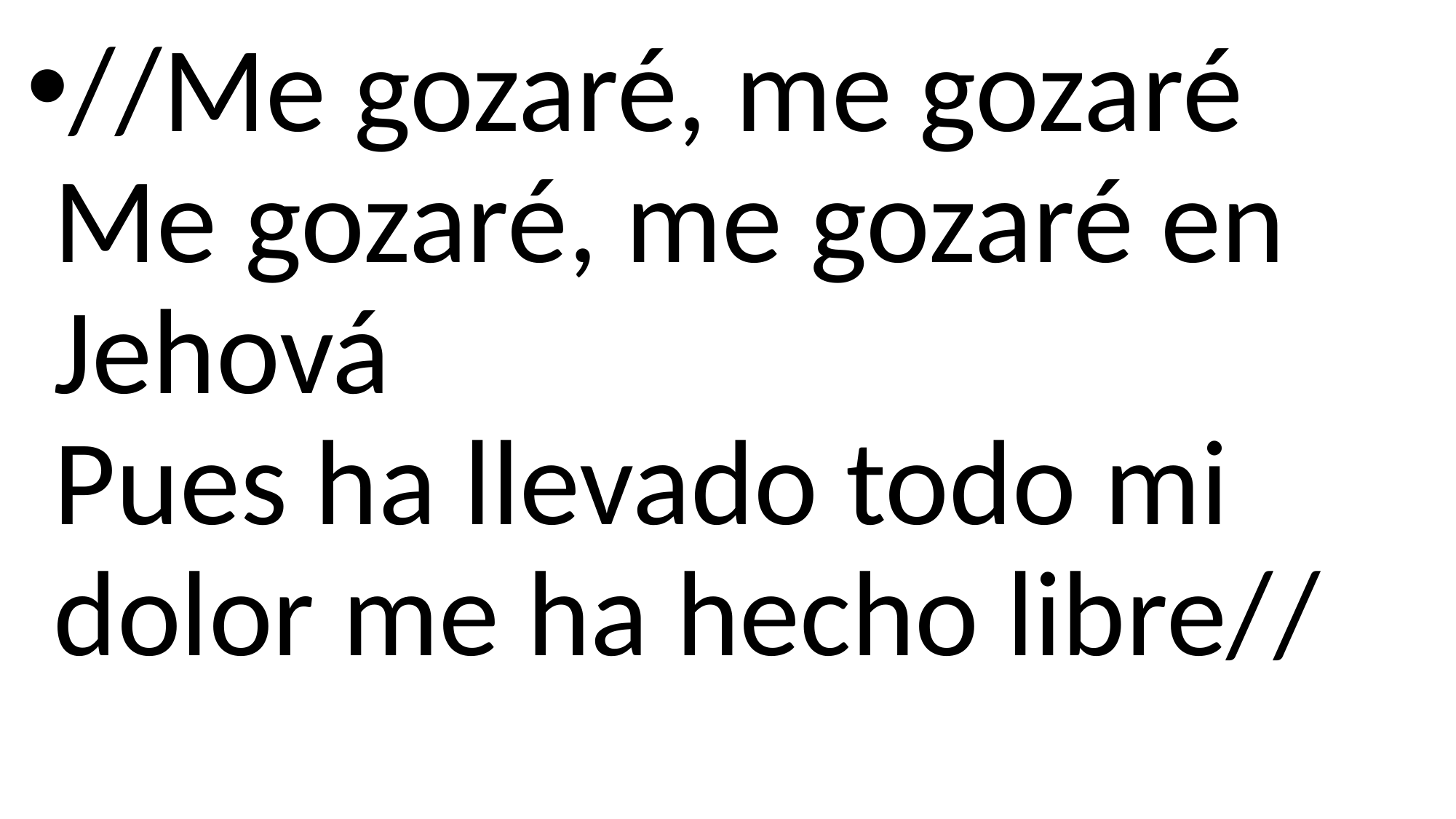

//Me gozaré, me gozaré
Me gozaré, me gozaré en Jehová
Pues ha llevado todo mi dolor me ha hecho libre//